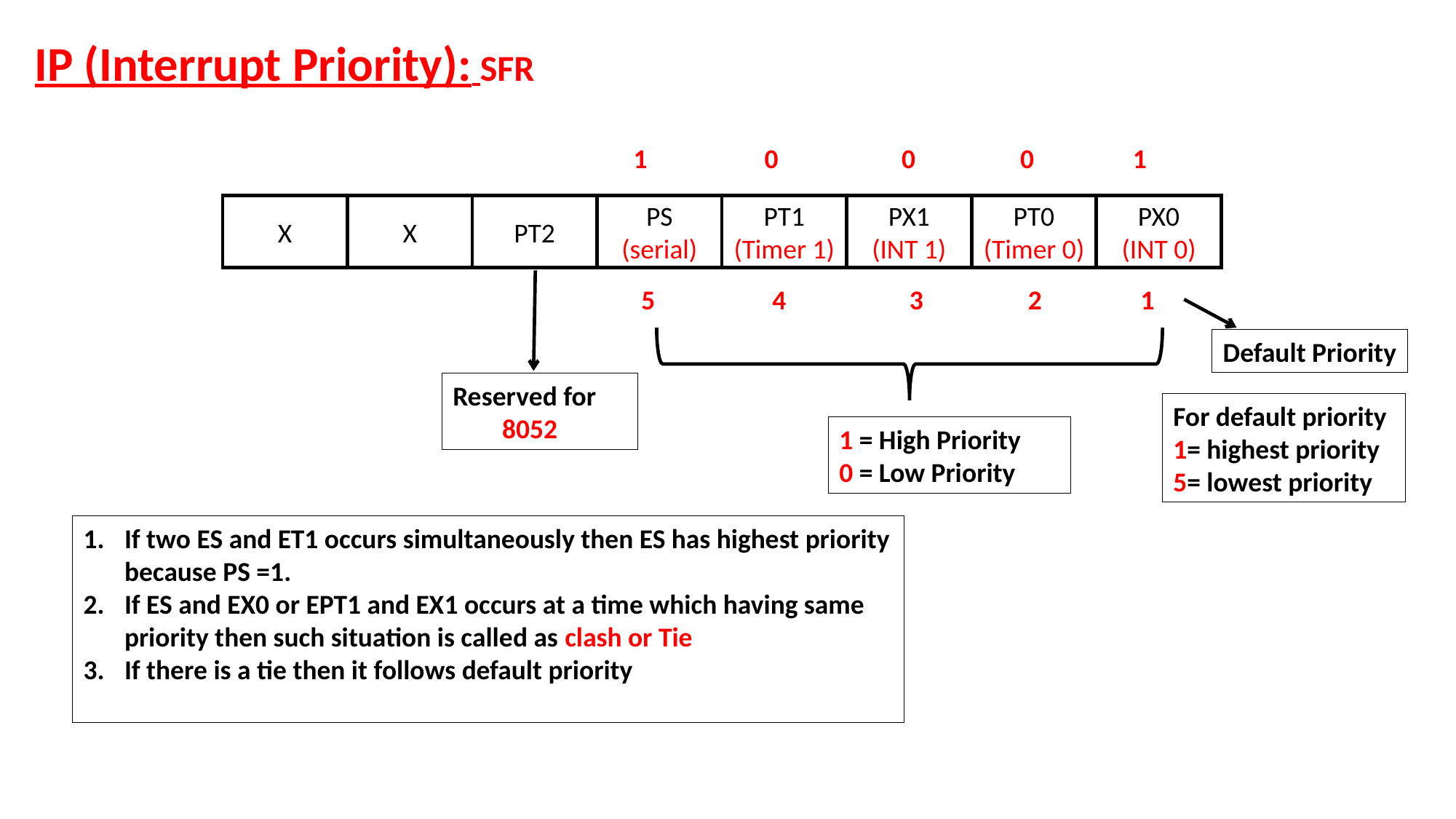

IP (Interrupt Priority): SFR

1                   0                    0                 0                1
X
PT2
PS (serial)
PX1
(INT 1)
PT0
(Timer 0)
PX0
(INT 0)
X
PT1
(Timer 1)
5                   4                    3                 2                1
Default Priority
Reserved for
        8052
For default priority 1= highest priority
5= lowest priority
1 = High Priority
0 = Low Priority
If two ES and ET1 occurs simultaneously then ES has highest priority because PS =1.
If ES and EX0 or EPT1 and EX1 occurs at a time which having same priority then such situation is called as clash or Tie
If there is a tie then it follows default priority